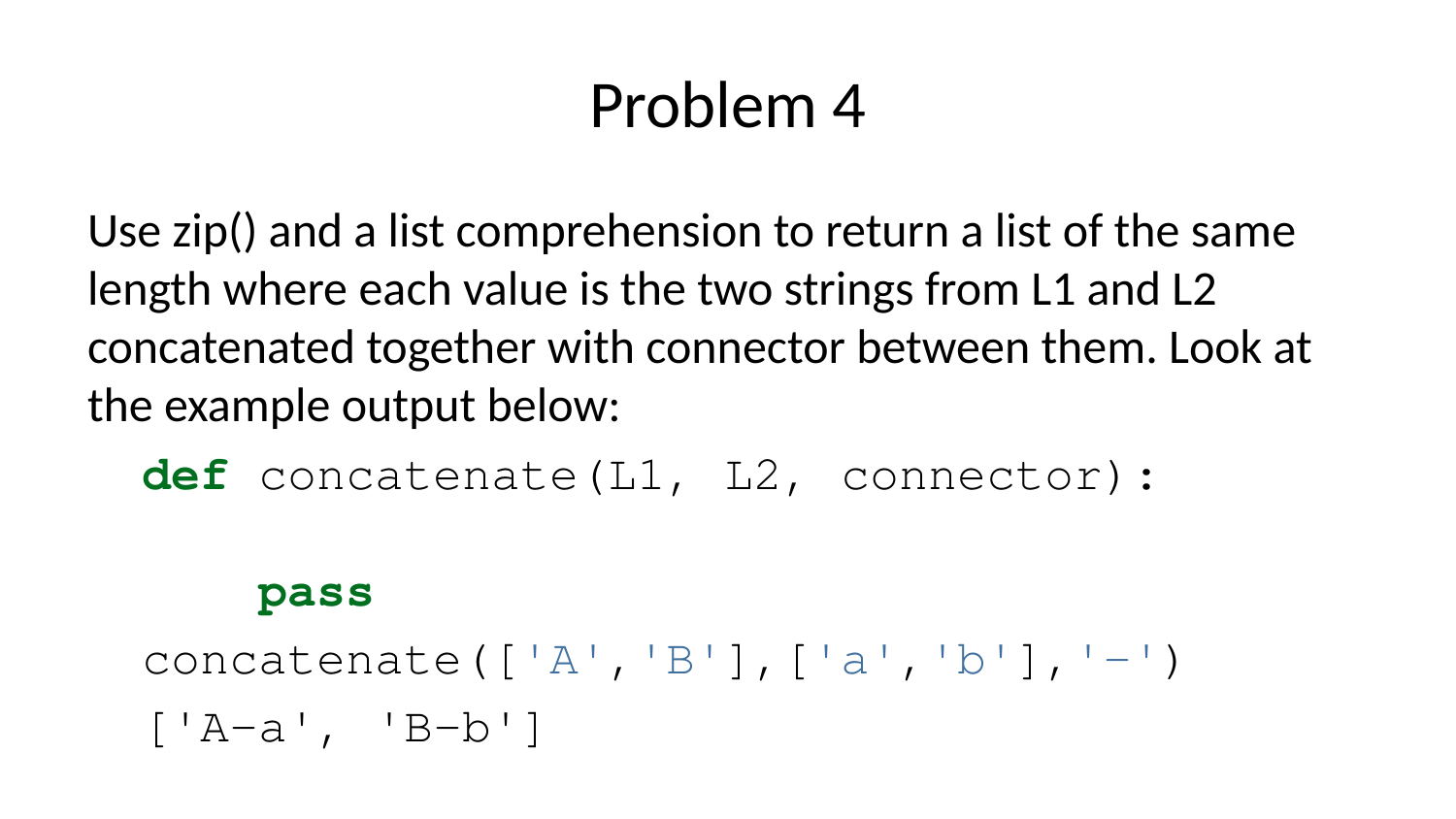

# Problem 4
Use zip() and a list comprehension to return a list of the same length where each value is the two strings from L1 and L2 concatenated together with connector between them. Look at the example output below:
def concatenate(L1, L2, connector):
    pass
concatenate(['A','B'],['a','b'],'-')
['A-a', 'B-b']